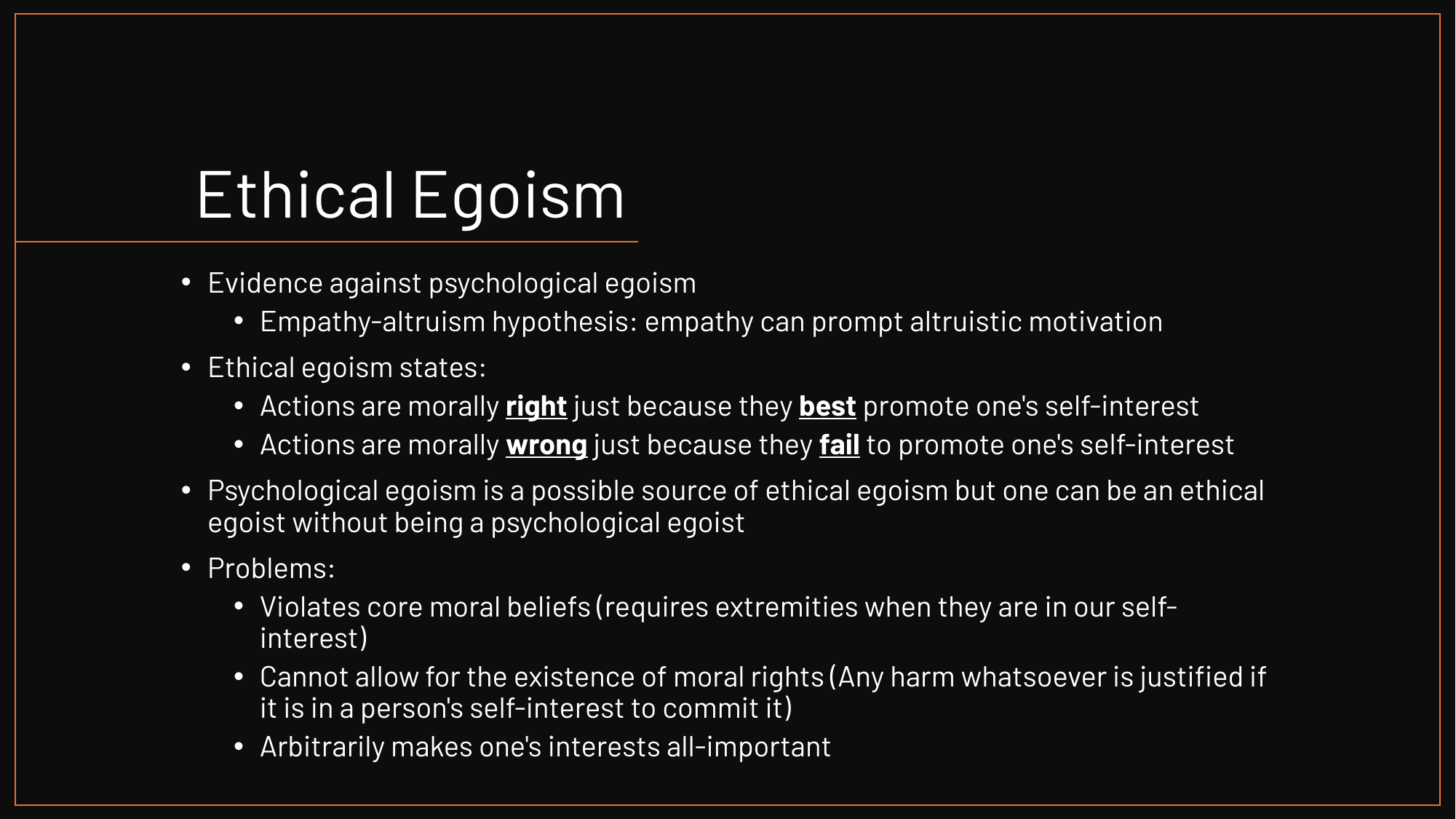

# Ethical Egoism
Evidence against psychological egoism
Empathy-altruism hypothesis: empathy can prompt altruistic motivation
Ethical egoism states:
Actions are morally right just because they best promote one's self-interest
Actions are morally wrong just because they fail to promote one's self-interest
Psychological egoism is a possible source of ethical egoism but one can be an ethical egoist without being a psychological egoist
Problems:
Violates core moral beliefs (requires extremities when they are in our self-interest)
Cannot allow for the existence of moral rights (Any harm whatsoever is justified if it is in a person's self-interest to commit it)
Arbitrarily makes one's interests all-important